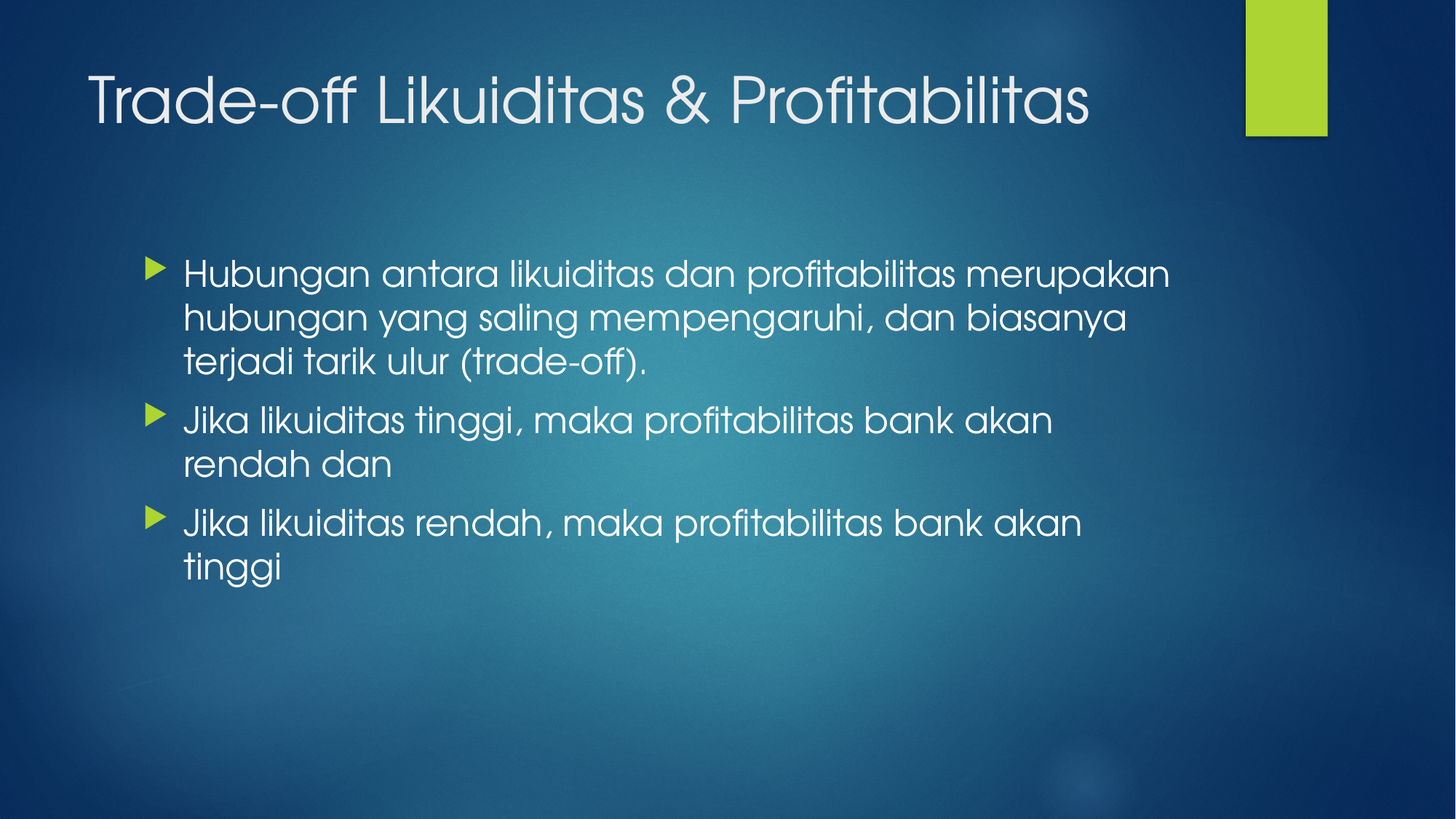

# Trade-off Likuiditas & Profitabilitas
Hubungan antara likuiditas dan profitabilitas merupakan hubungan yang saling mempengaruhi, dan biasanya terjadi tarik ulur (trade-off).
Jika likuiditas tinggi, maka profitabilitas bank akan rendah dan
Jika likuiditas rendah, maka profitabilitas bank akan tinggi